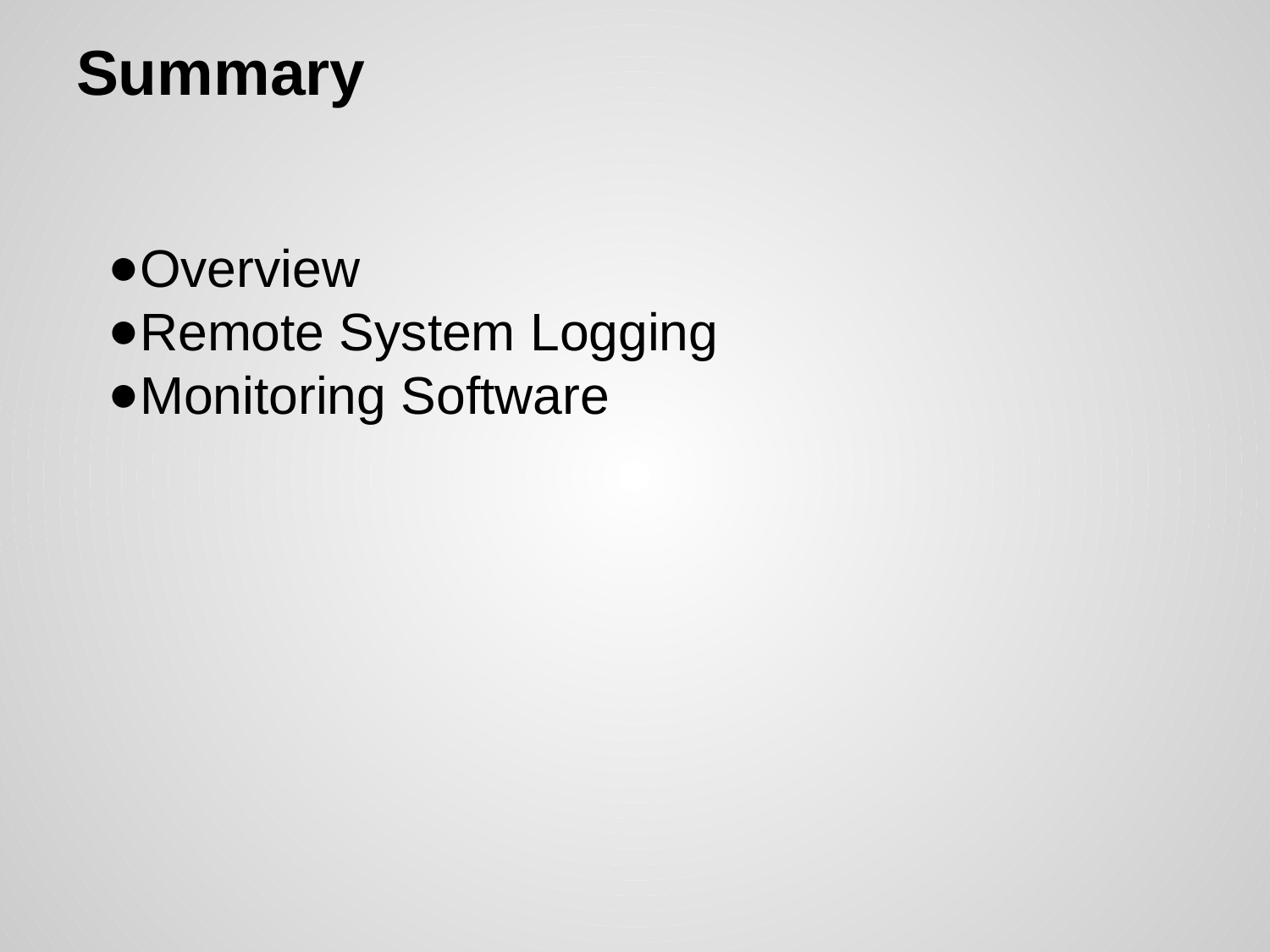

# Summary

Overview
Remote System Logging
Monitoring Software